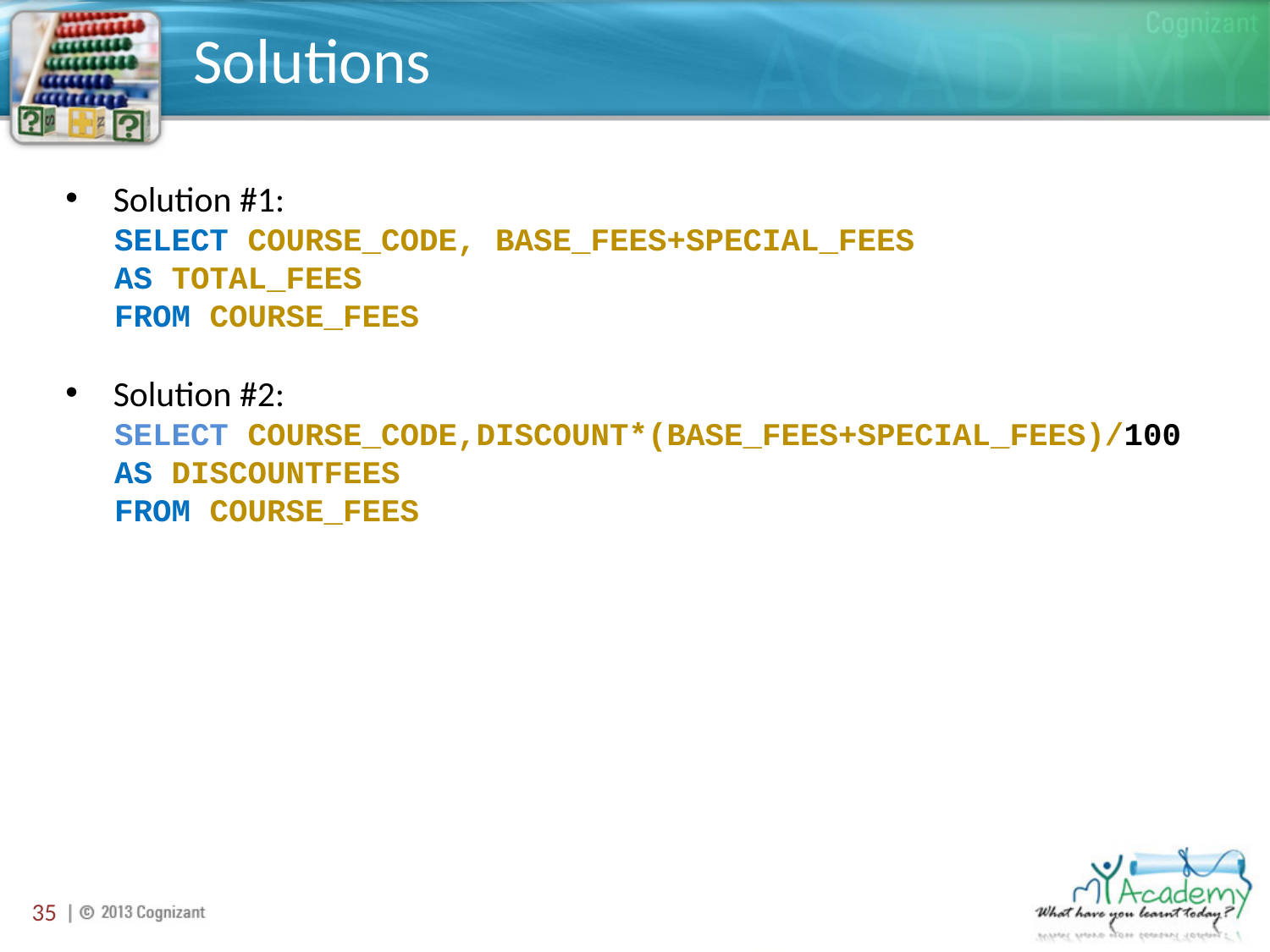

# Solutions
Solution #1:
SELECT COURSE_CODE, BASE_FEES+SPECIAL_FEES
AS TOTAL_FEES
FROM COURSE_FEES

Solution #2:
SELECT COURSE_CODE,DISCOUNT*(BASE_FEES+SPECIAL_FEES)/100
AS DISCOUNTFEES
FROM COURSE_FEES

35